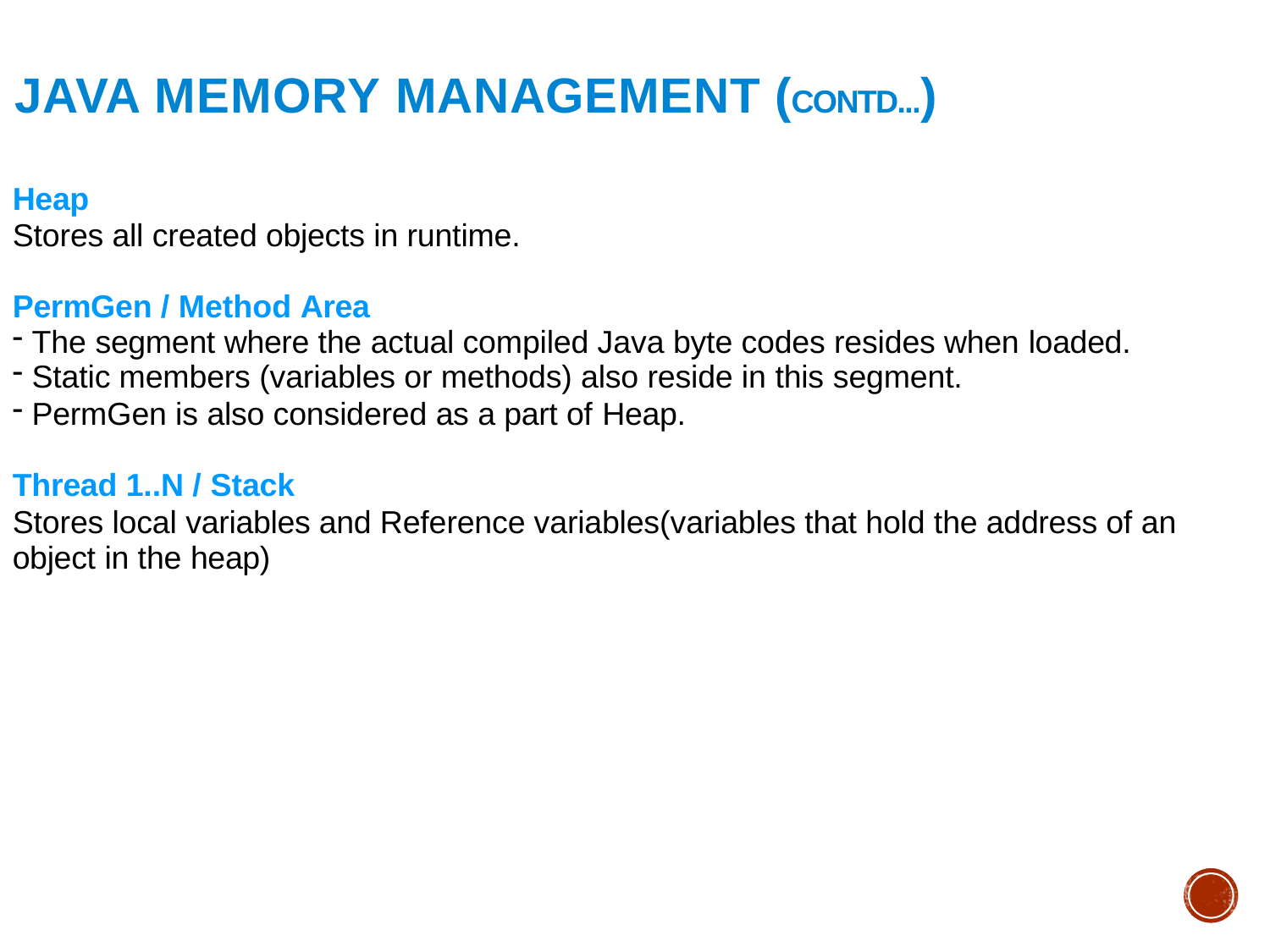

# Java Memory Management (Contd...)
Heap
Stores all created objects in runtime.

PermGen / Method Area
The segment where the actual compiled Java byte codes resides when loaded.
Static members (variables or methods) also reside in this segment.
PermGen is also considered as a part of Heap.

Thread 1..N / Stack
Stores local variables and Reference variables(variables that hold the address of an  object in the heap)